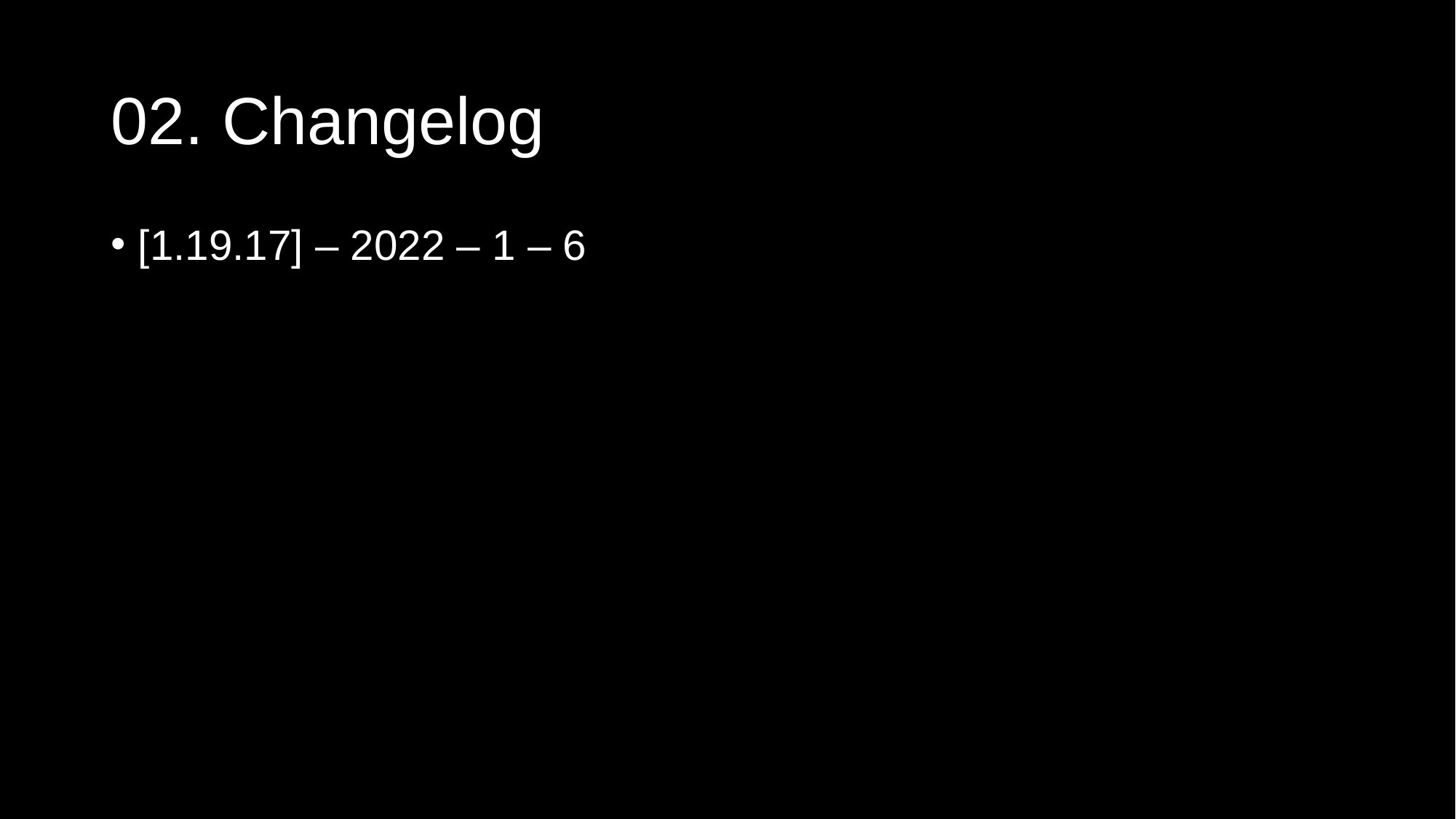

# 02. Changelog
[1.19.17] – 2022 – 1 – 6